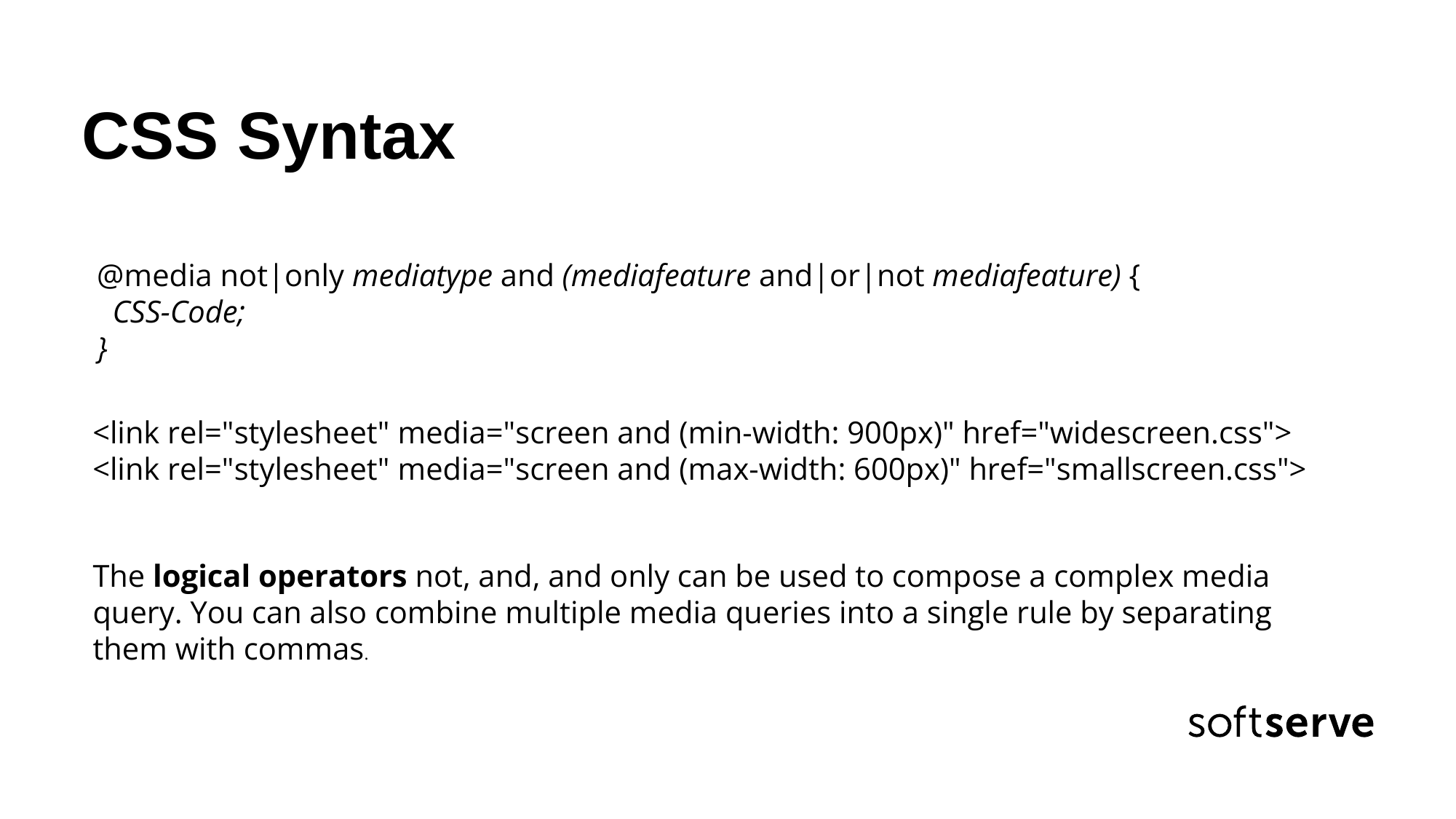

CSS Syntax

@media not|only mediatype and (mediafeature and|or|not mediafeature) {
  CSS-Code;
}
<link rel="stylesheet" media="screen and (min-width: 900px)" href="widescreen.css">
<link rel="stylesheet" media="screen and (max-width: 600px)" href="smallscreen.css">
The logical operators not, and, and only can be used to compose a complex media query. You can also combine multiple media queries into a single rule by separating them with commas.